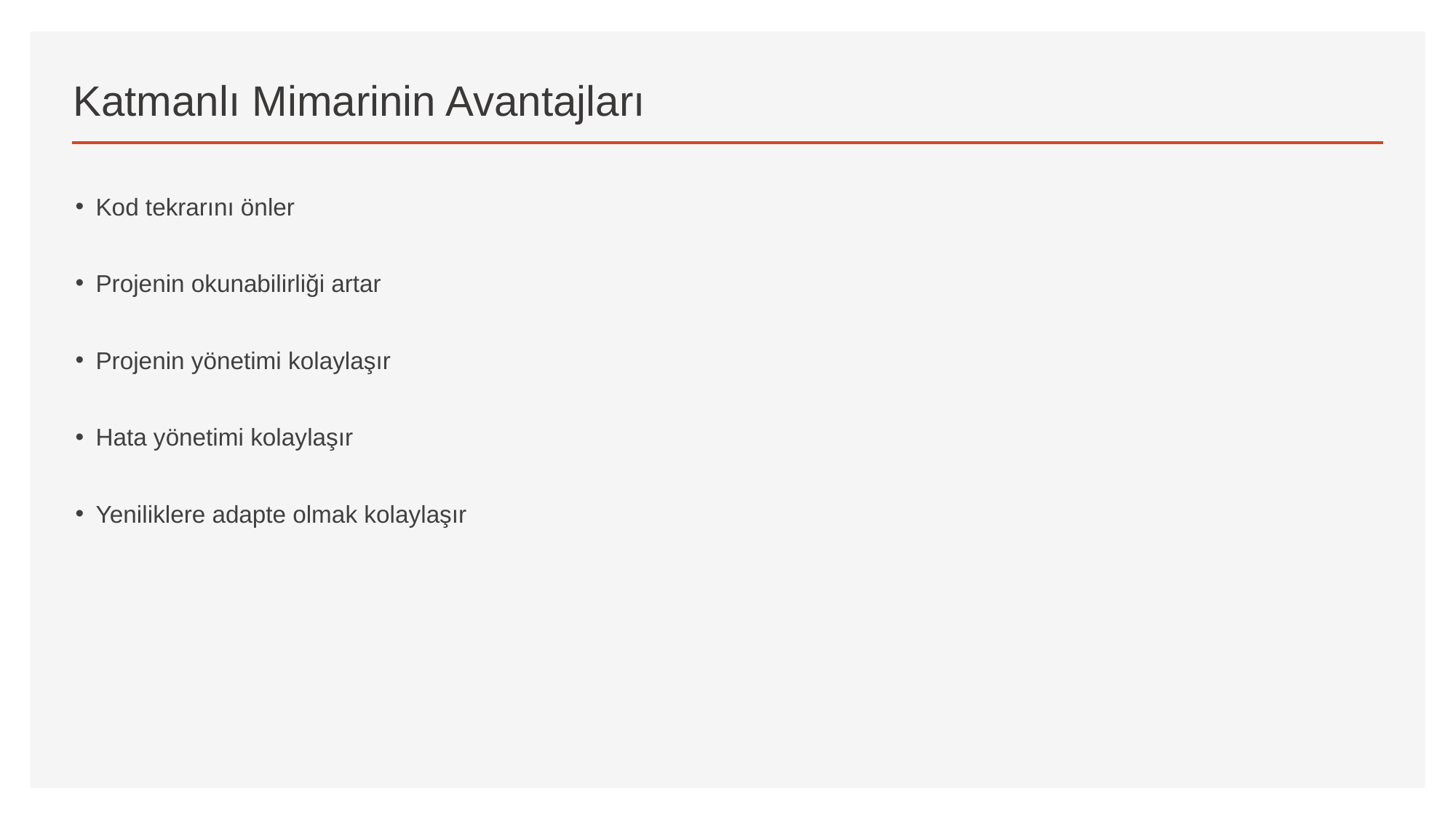

# Katmanlı Mimarinin Avantajları
Kod tekrarını önler
Projenin okunabilirliği artar
Projenin yönetimi kolaylaşır
Hata yönetimi kolaylaşır
Yeniliklere adapte olmak kolaylaşır